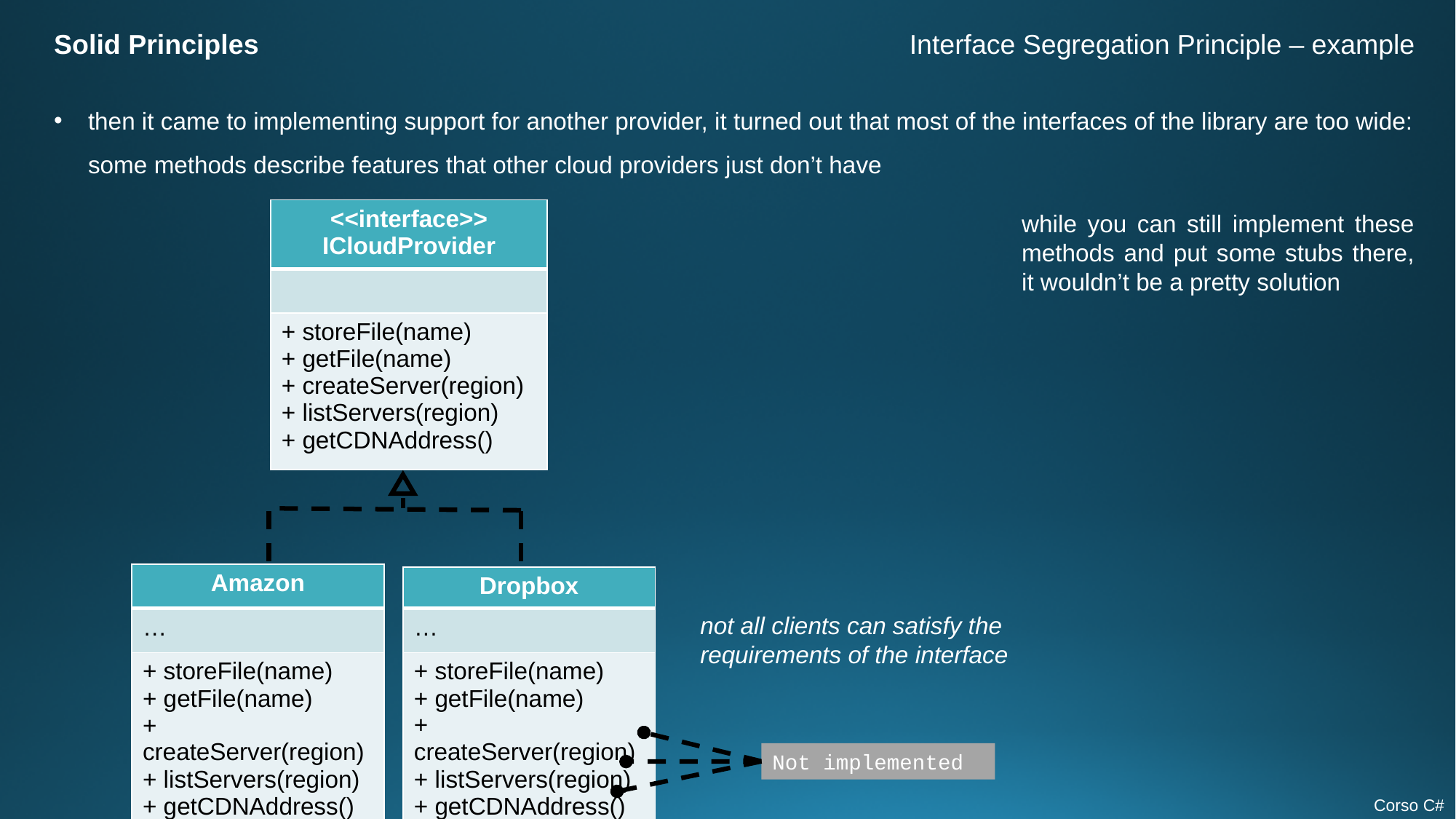

Solid Principles
Interface Segregation Principle – example
then it came to implementing support for another provider, it turned out that most of the interfaces of the library are too wide: some methods describe features that other cloud providers just don’t have
| <<interface>> ICloudProvider |
| --- |
|  |
| + storeFile(name) + getFile(name) + createServer(region) + listServers(region) + getCDNAddress() |
while you can still implement these methods and put some stubs there, it wouldn’t be a pretty solution

| Amazon |
| --- |
| … |
| + storeFile(name) + getFile(name) + createServer(region) + listServers(region) + getCDNAddress() |
| Dropbox |
| --- |
| … |
| + storeFile(name) + getFile(name) + createServer(region) + listServers(region) + getCDNAddress() |
not all clients can satisfy the requirements of the interface
Not implemented
Corso C#